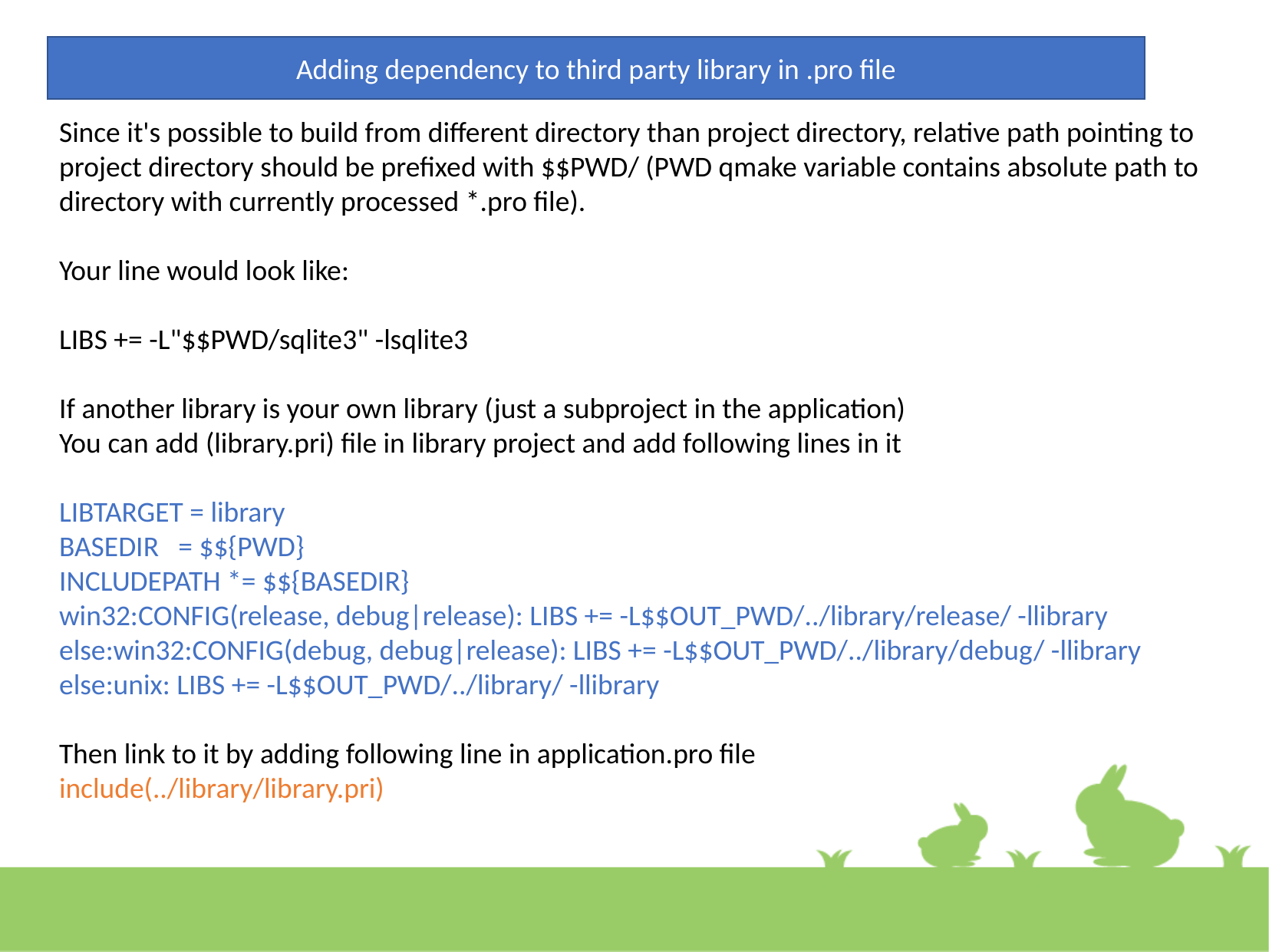

Adding dependency to third party library in .pro file
Since it's possible to build from different directory than project directory, relative path pointing to project directory should be prefixed with $$PWD/ (PWD qmake variable contains absolute path to directory with currently processed *.pro file).

Your line would look like:

LIBS += -L"$$PWD/sqlite3" -lsqlite3

If another library is your own library (just a subproject in the application)
You can add (library.pri) file in library project and add following lines in it

LIBTARGET = library
BASEDIR   = $${PWD}
INCLUDEPATH *= $${BASEDIR}
win32:CONFIG(release, debug|release): LIBS += -L$$OUT_PWD/../library/release/ -llibrary
else:win32:CONFIG(debug, debug|release): LIBS += -L$$OUT_PWD/../library/debug/ -llibrary
else:unix: LIBS += -L$$OUT_PWD/../library/ -llibrary

Then link to it by adding following line in application.pro file
include(../library/library.pri)